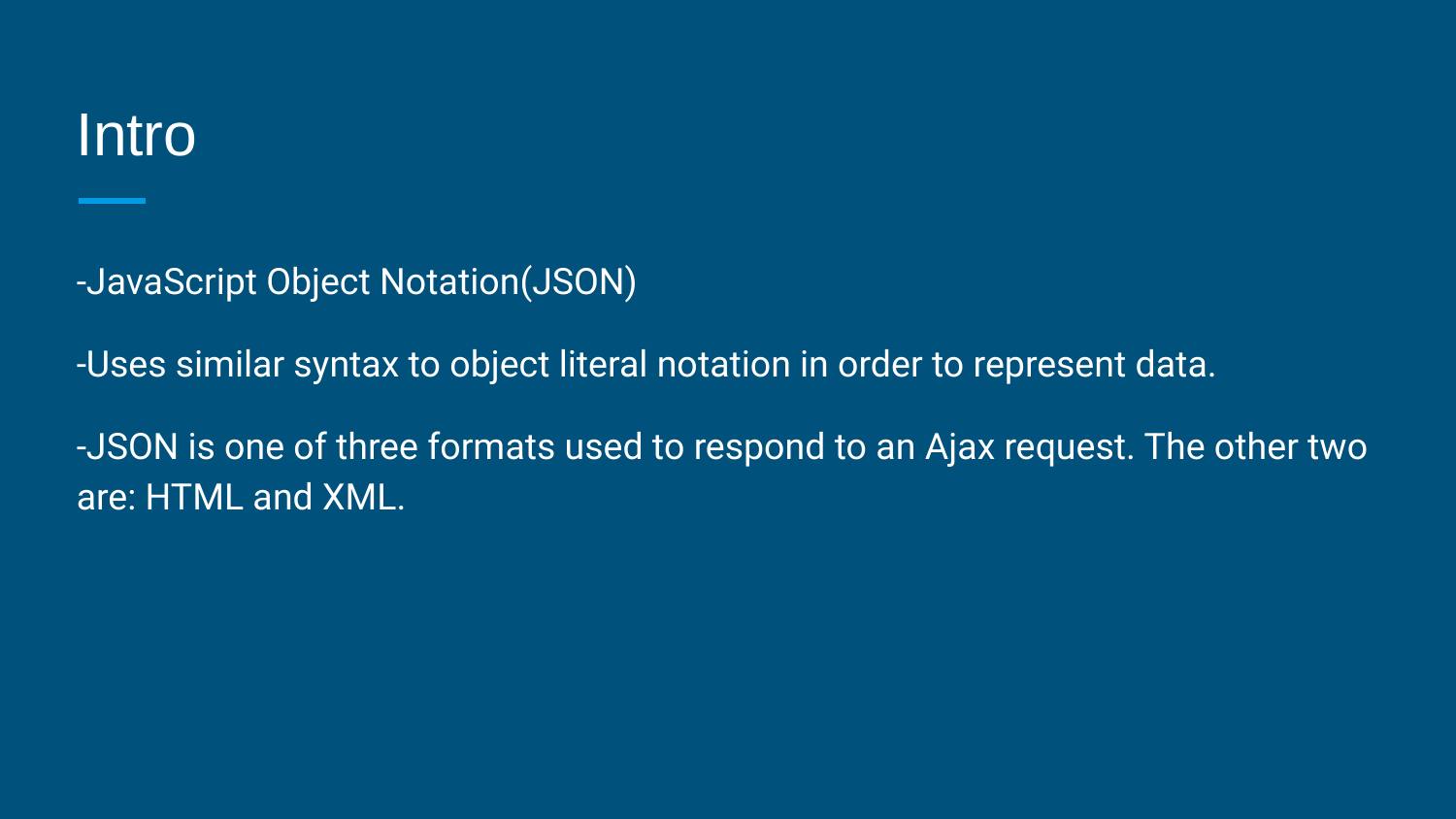

# Intro
-JavaScript Object Notation(JSON)
-Uses similar syntax to object literal notation in order to represent data.
-JSON is one of three formats used to respond to an Ajax request. The other two are: HTML and XML.